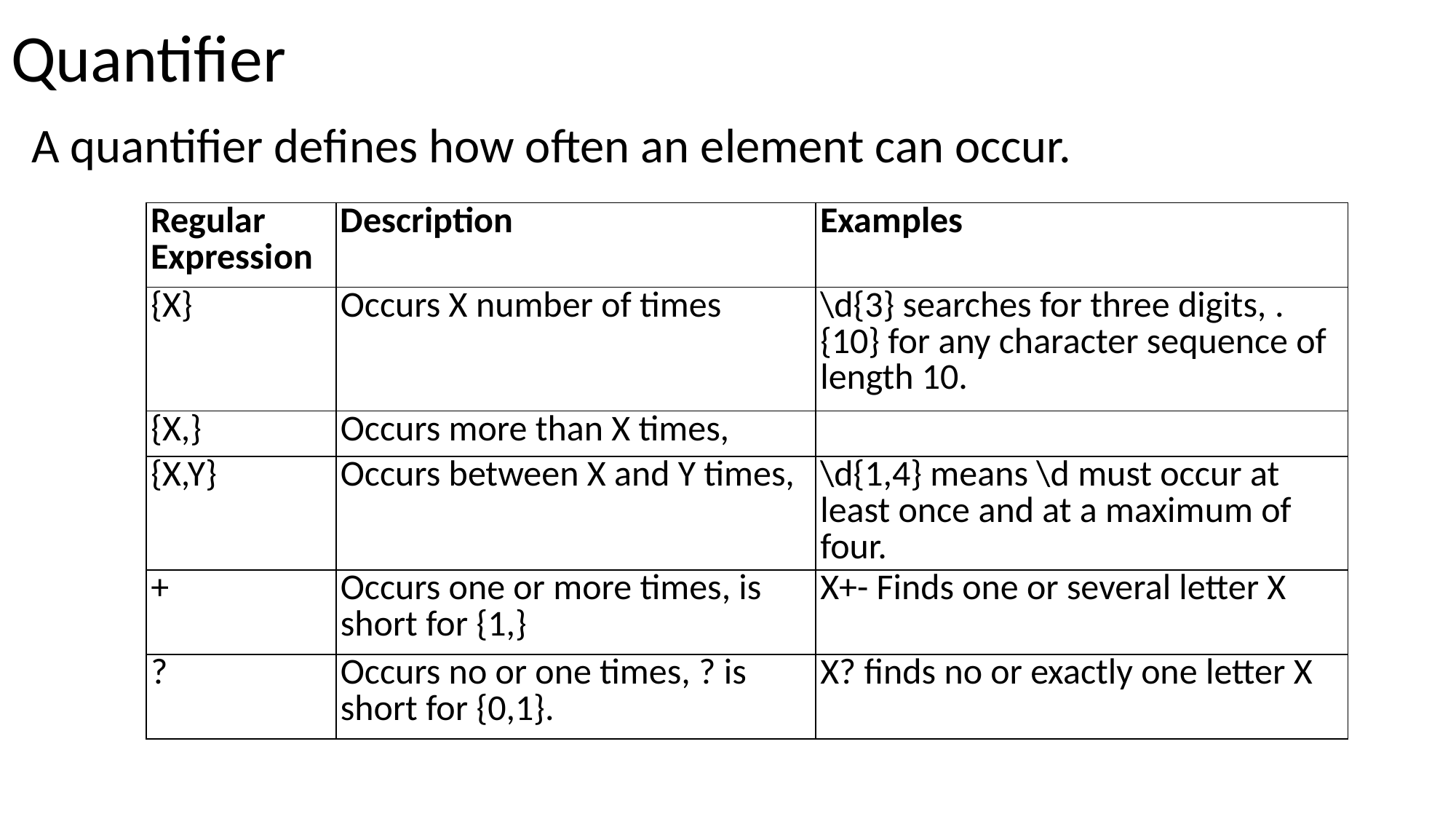

# Quantifier
A quantifier defines how often an element can occur.

| Regular Expression | Description | Examples |
| --- | --- | --- |
| {X} | Occurs X number of times | \d{3} searches for three digits, .{10} for any character sequence of length 10. |
| {X,} | Occurs more than X times, |  |
| {X,Y} | Occurs between X and Y times, | \d{1,4} means \d must occur at least once and at a maximum of four. |
| + | Occurs one or more times, is short for {1,} | X+- Finds one or several letter X |
| ? | Occurs no or one times, ? is short for {0,1}. | X? finds no or exactly one letter X |